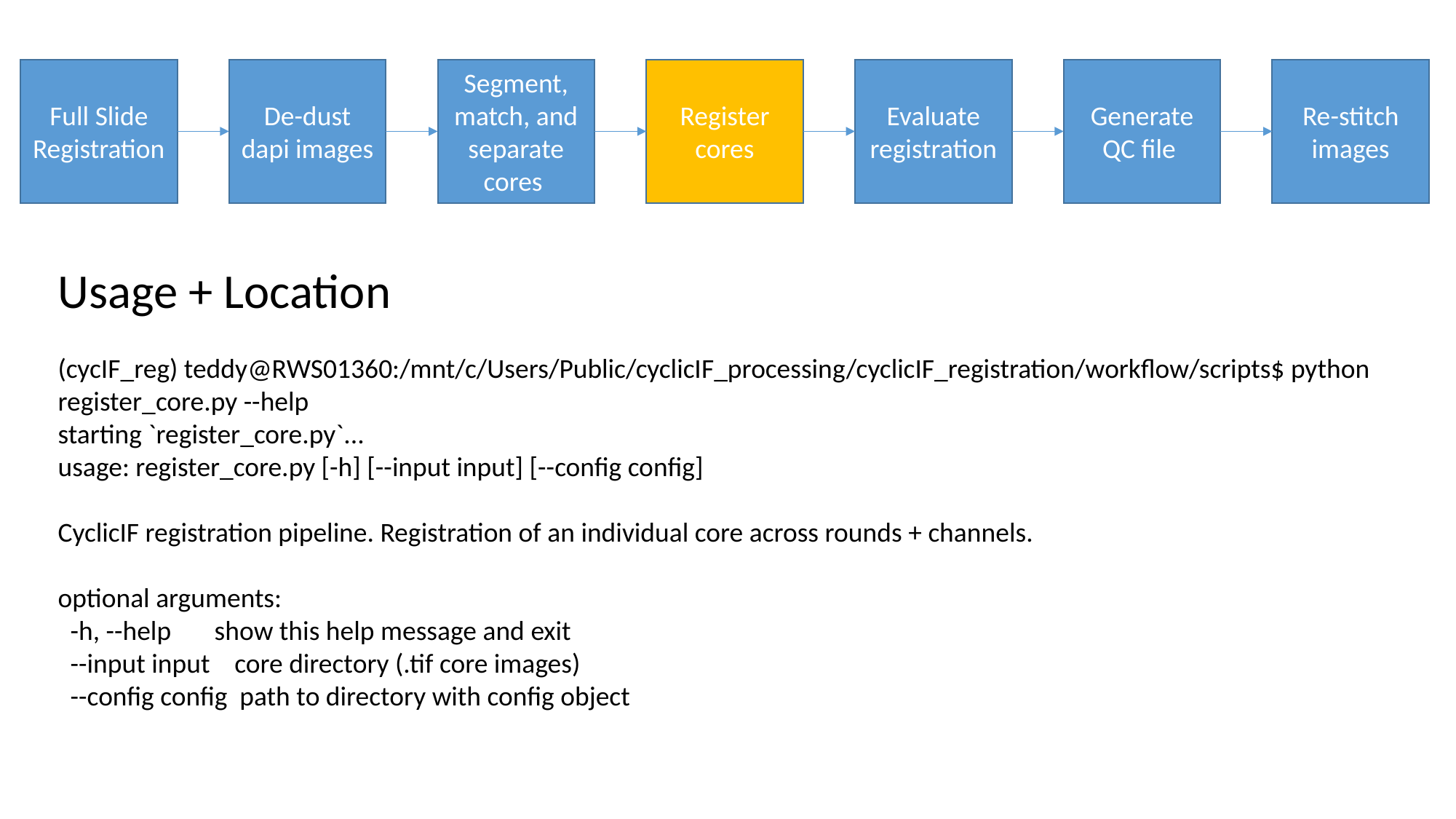

Full Slide Registration
De-dust dapi images
Segment, match, and separate cores
Register cores
Evaluate registration
Generate QC file
Re-stitch images
Usage + Location

(cycIF_reg) teddy@RWS01360:/mnt/c/Users/Public/cyclicIF_processing/cyclicIF_registration/workflow/scripts$ python register_core.py --help
starting `register_core.py`...
usage: register_core.py [-h] [--input input] [--config config]

CyclicIF registration pipeline. Registration of an individual core across rounds + channels.

optional arguments:
  -h, --help       show this help message and exit
  --input input    core directory (.tif core images)
  --config config  path to directory with config object